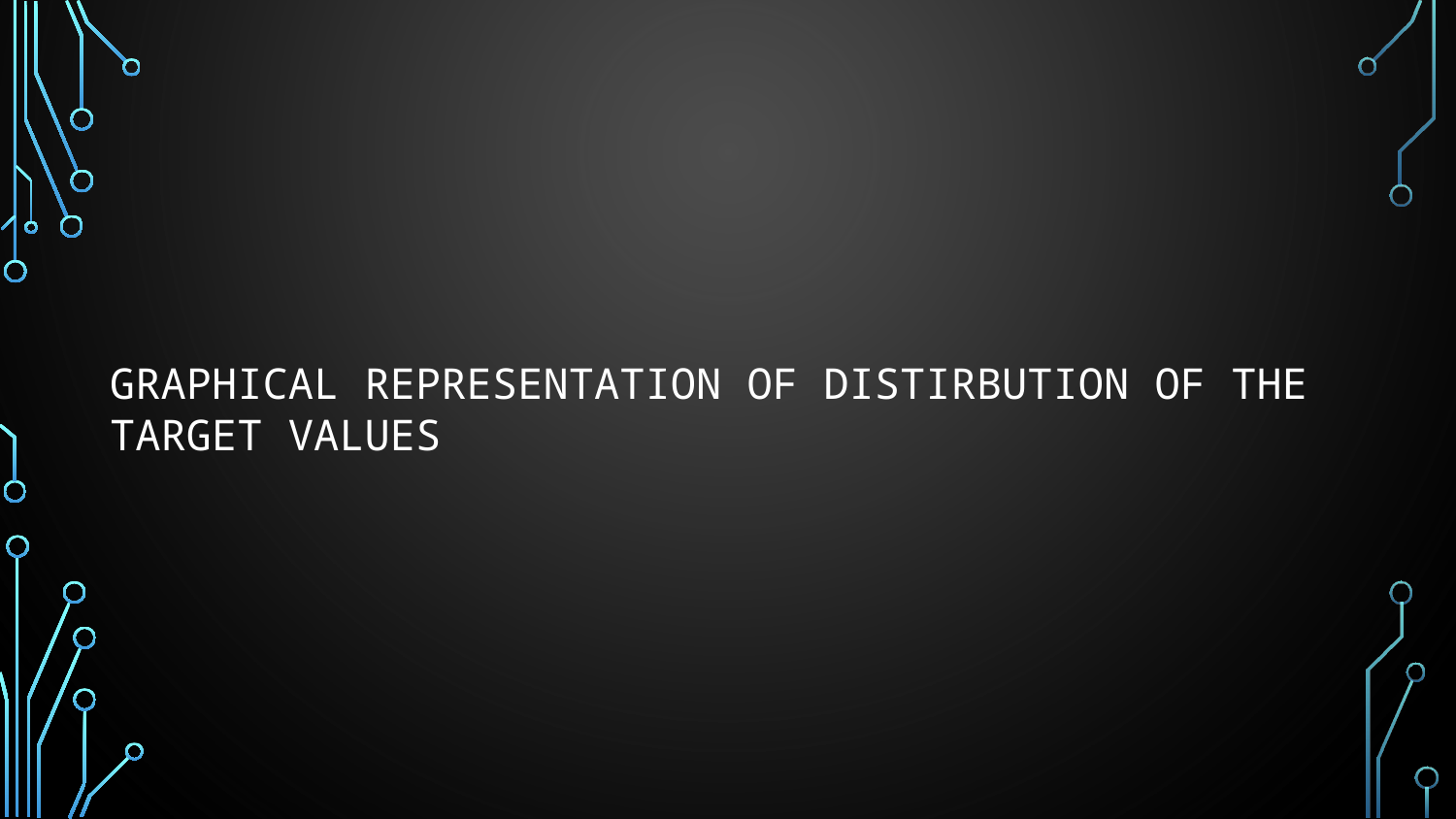

# Graphical representation of distirbution of the target values